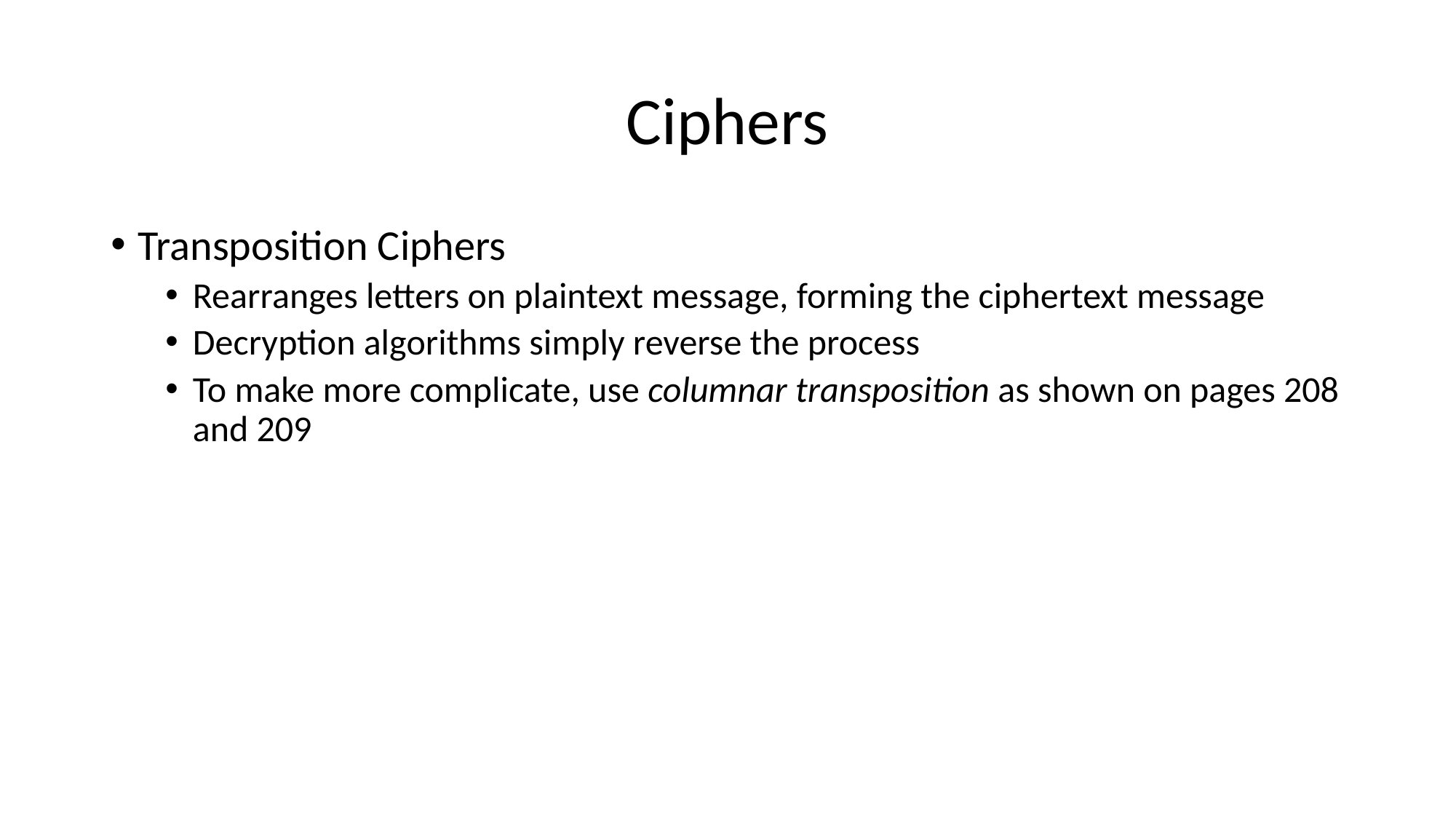

# Ciphers
Transposition Ciphers
Rearranges letters on plaintext message, forming the ciphertext message
Decryption algorithms simply reverse the process
To make more complicate, use columnar transposition as shown on pages 208 and 209